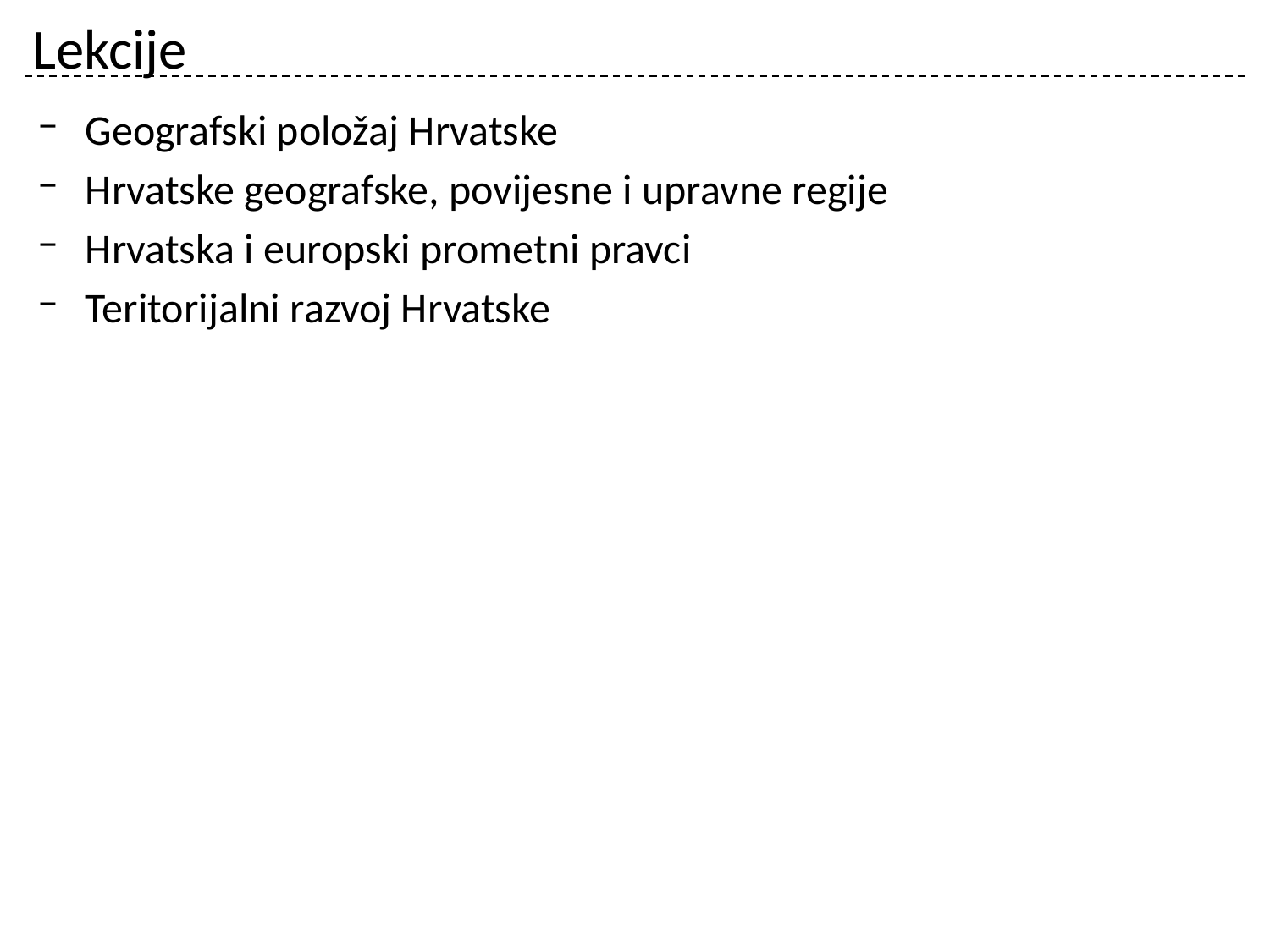

# Lekcije
Geografski položaj Hrvatske
Hrvatske geografske, povijesne i upravne regije
Hrvatska i europski prometni pravci
Teritorijalni razvoj Hrvatske